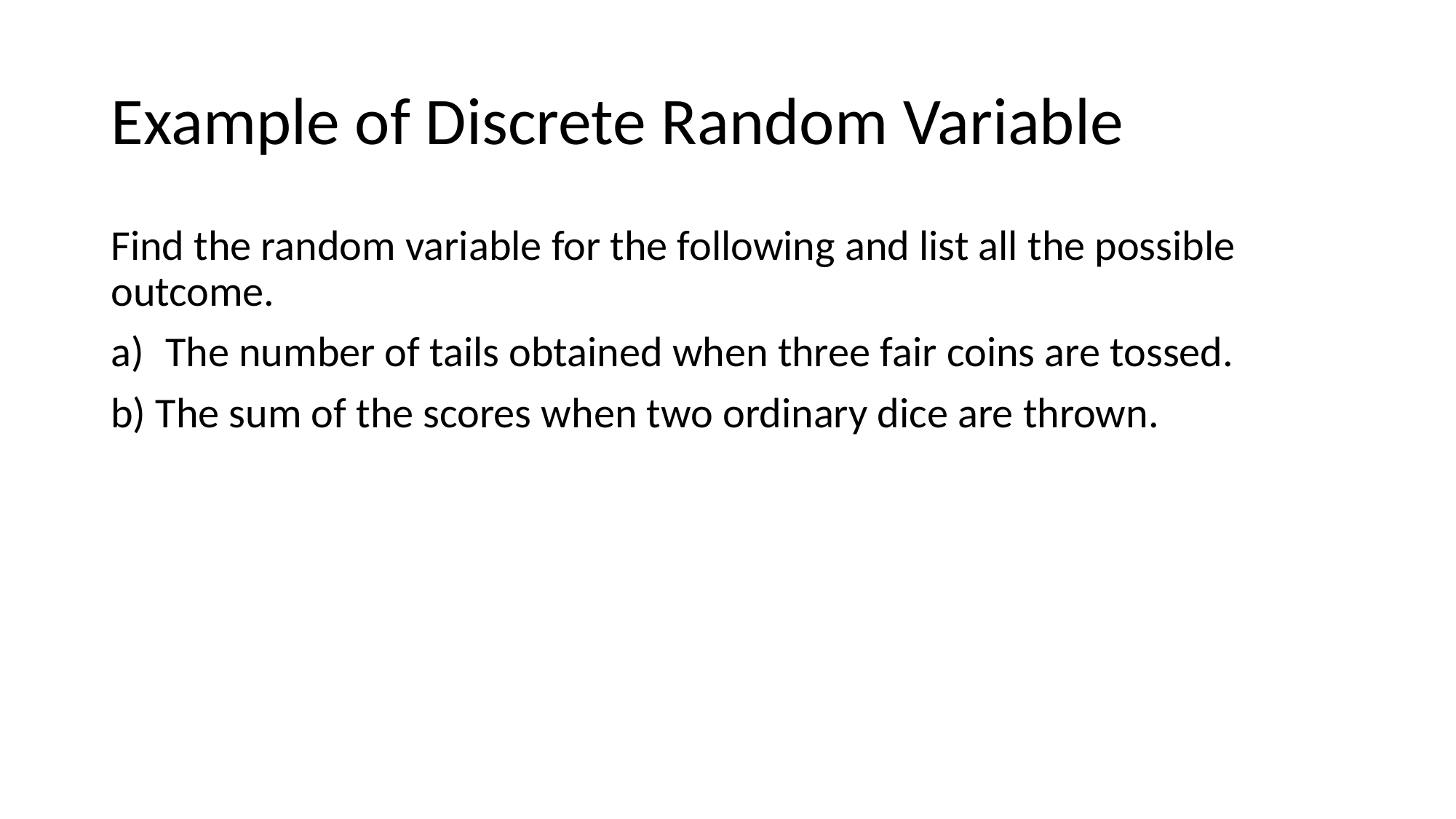

# Example of Discrete Random Variable
Find the random variable for the following and list all the possible outcome.
The number of tails obtained when three fair coins are tossed.
b) The sum of the scores when two ordinary dice are thrown.